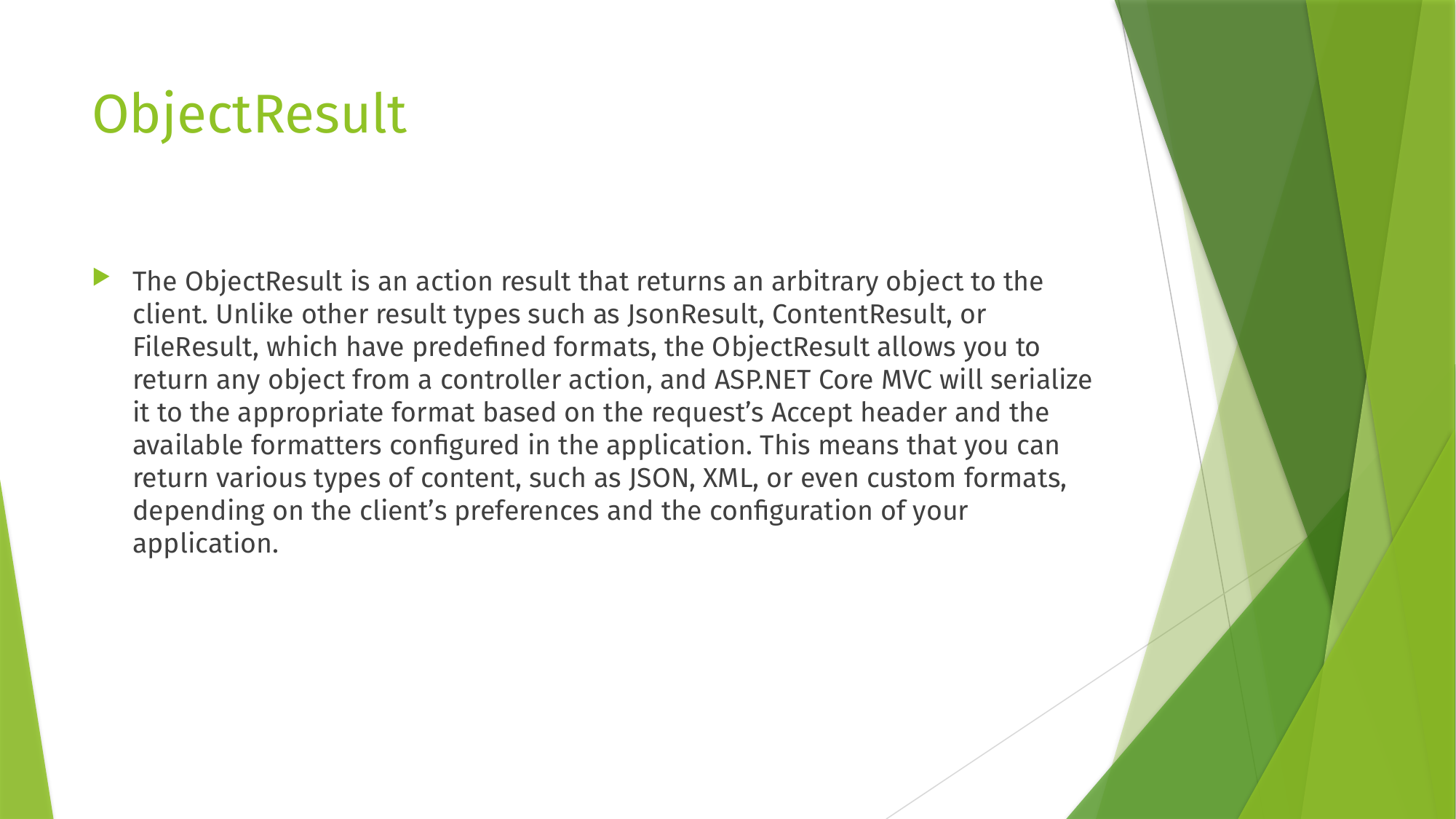

# ObjectResult
The ObjectResult is an action result that returns an arbitrary object to the client. Unlike other result types such as JsonResult, ContentResult, or FileResult, which have predefined formats, the ObjectResult allows you to return any object from a controller action, and ASP.NET Core MVC will serialize it to the appropriate format based on the request’s Accept header and the available formatters configured in the application. This means that you can return various types of content, such as JSON, XML, or even custom formats, depending on the client’s preferences and the configuration of your application.